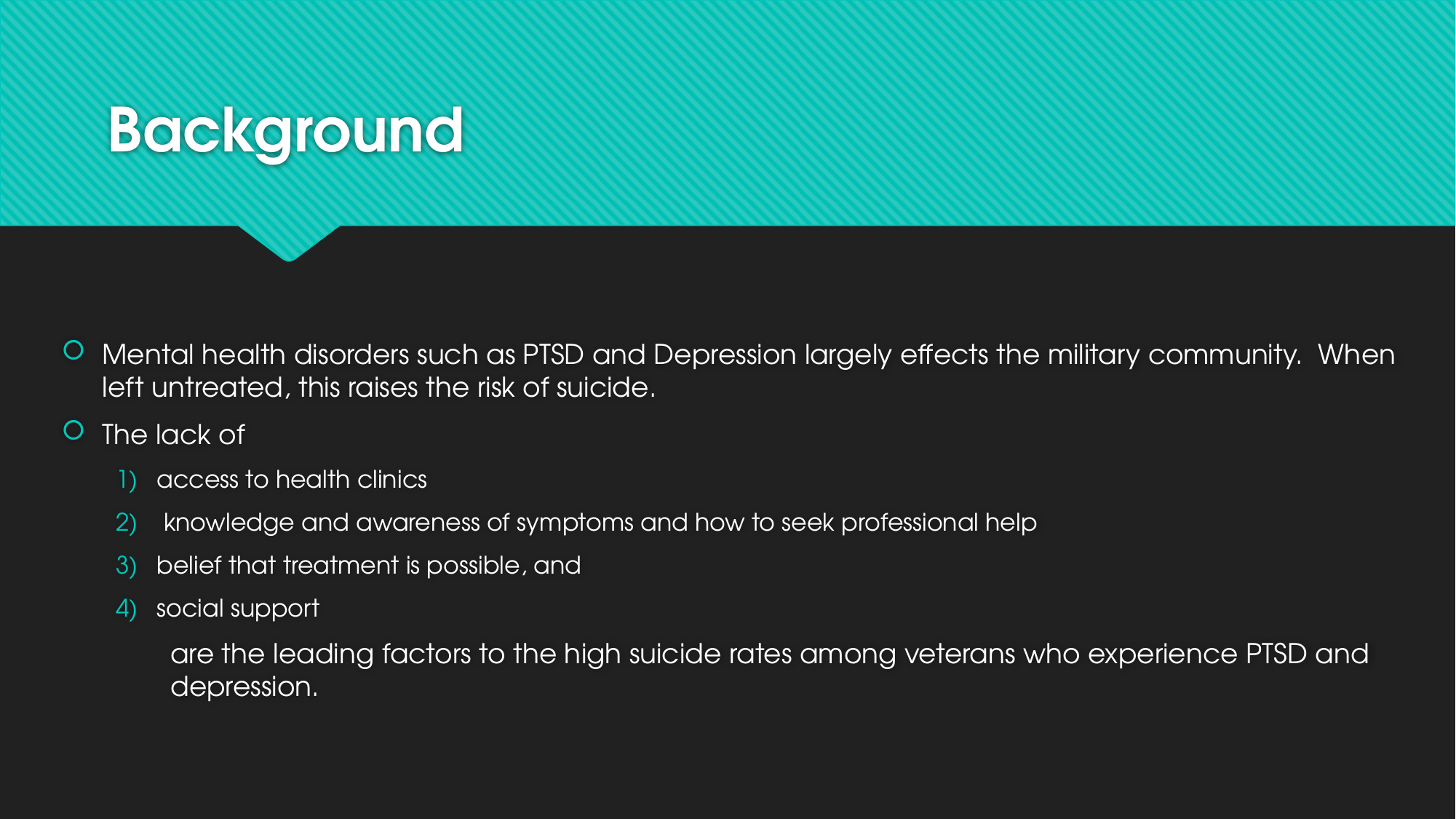

# Background
Mental health disorders such as PTSD and Depression largely effects the military community.  When left untreated, this raises the risk of suicide.
The lack of
access to health clinics
 knowledge and awareness of symptoms and how to seek professional help
belief that treatment is possible, and
social support
     	are the leading factors to the high suicide rates among veterans who experience PTSD and    	depression.